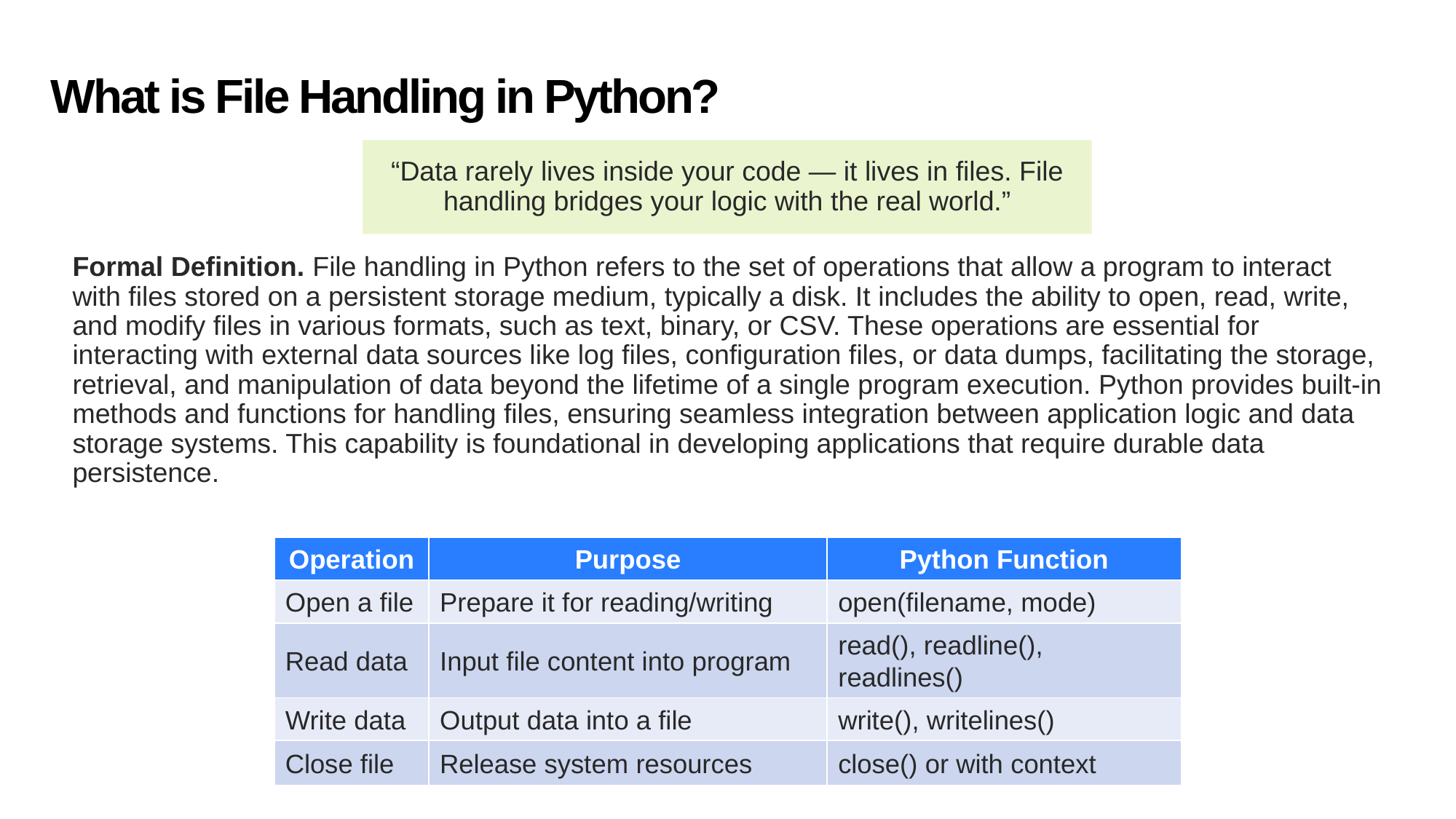

# What is File Handling in Python?

“Data rarely lives inside your code — it lives in files. File handling bridges your logic with the real world.”
Formal Definition. File handling in Python refers to the set of operations that allow a program to interact with files stored on a persistent storage medium, typically a disk. It includes the ability to open, read, write, and modify files in various formats, such as text, binary, or CSV. These operations are essential for interacting with external data sources like log files, configuration files, or data dumps, facilitating the storage, retrieval, and manipulation of data beyond the lifetime of a single program execution. Python provides built-in methods and functions for handling files, ensuring seamless integration between application logic and data storage systems. This capability is foundational in developing applications that require durable data persistence.
| Operation | Purpose | Python Function |
| --- | --- | --- |
| Open a file | Prepare it for reading/writing | open(filename, mode) |
| Read data | Input file content into program | read(), readline(), readlines() |
| Write data | Output data into a file | write(), writelines() |
| Close file | Release system resources | close() or with context |